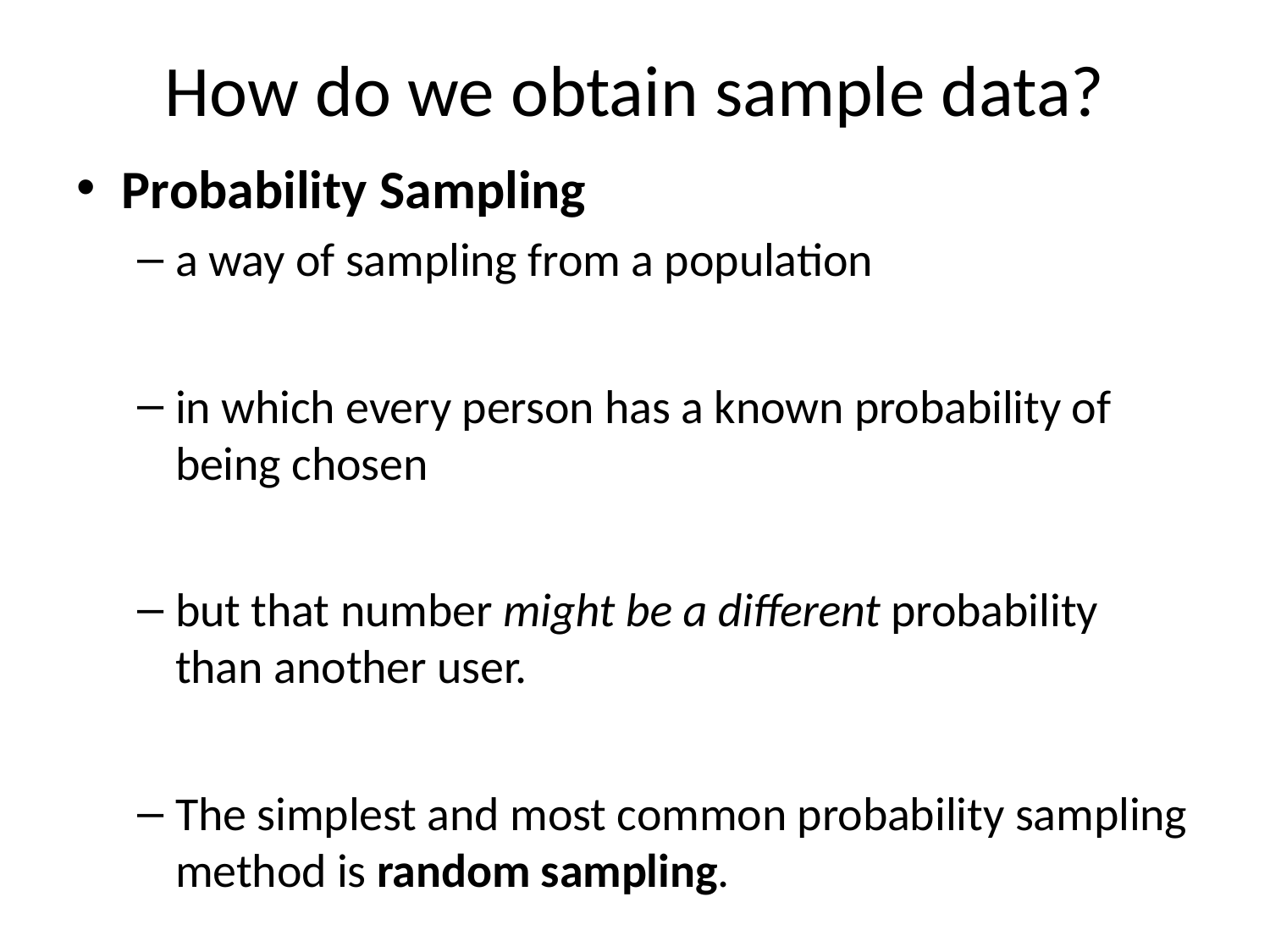

# How do we obtain sample data?
Probability Sampling
a way of sampling from a population

in which every person has a known probability of being chosen

but that number might be a different probability than another user.

The simplest and most common probability sampling method is random sampling.